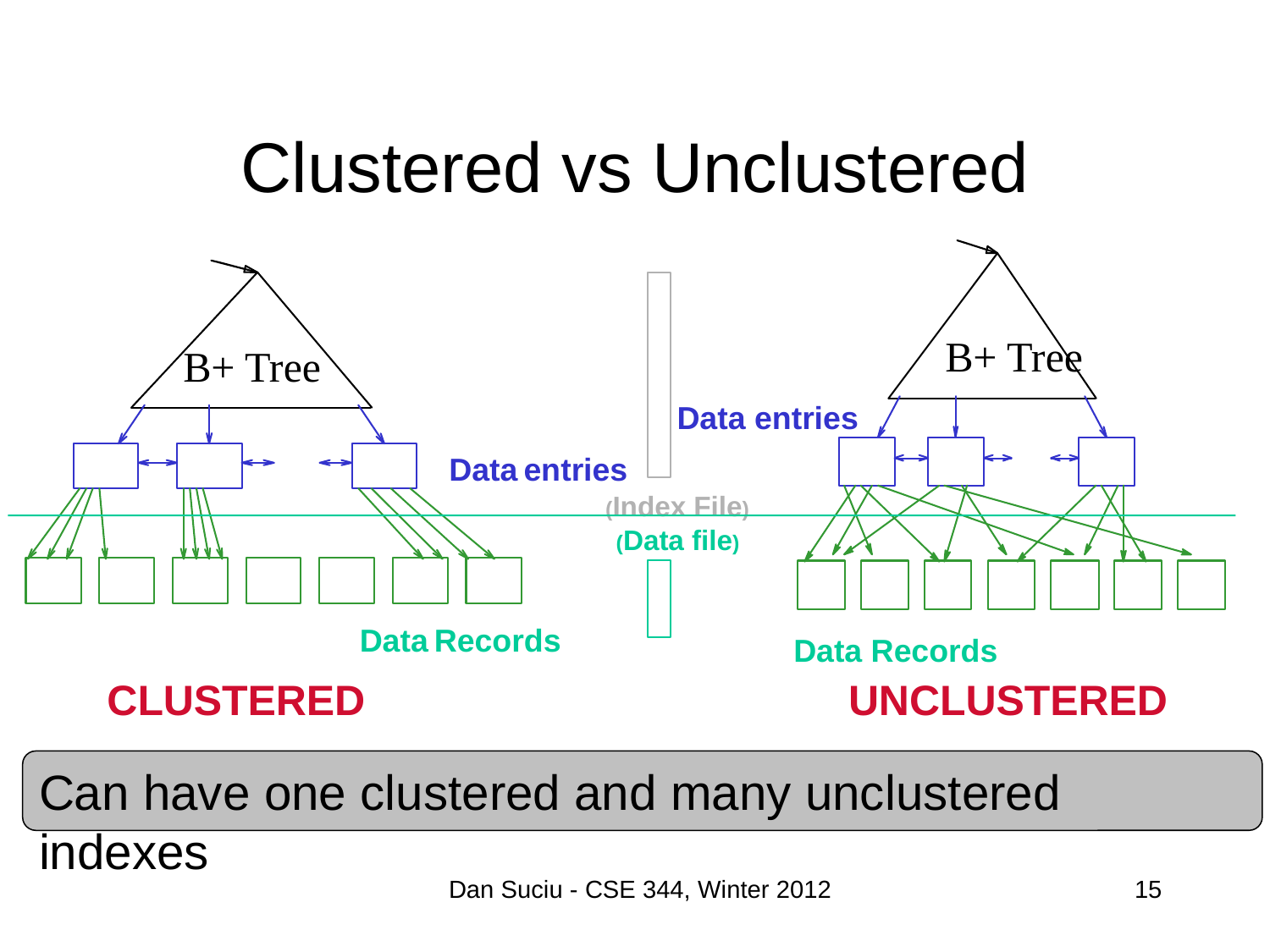

# Clustered vs Unclustered

B+ Tree
B+ Tree
Data entries

Data entries

(Index File)

(Data file)

Data Records
Data Records
CLUSTERED
UNCLUSTERED
Can have one clustered and many unclustered indexes
Dan Suciu - CSE 344, Winter 2012
15